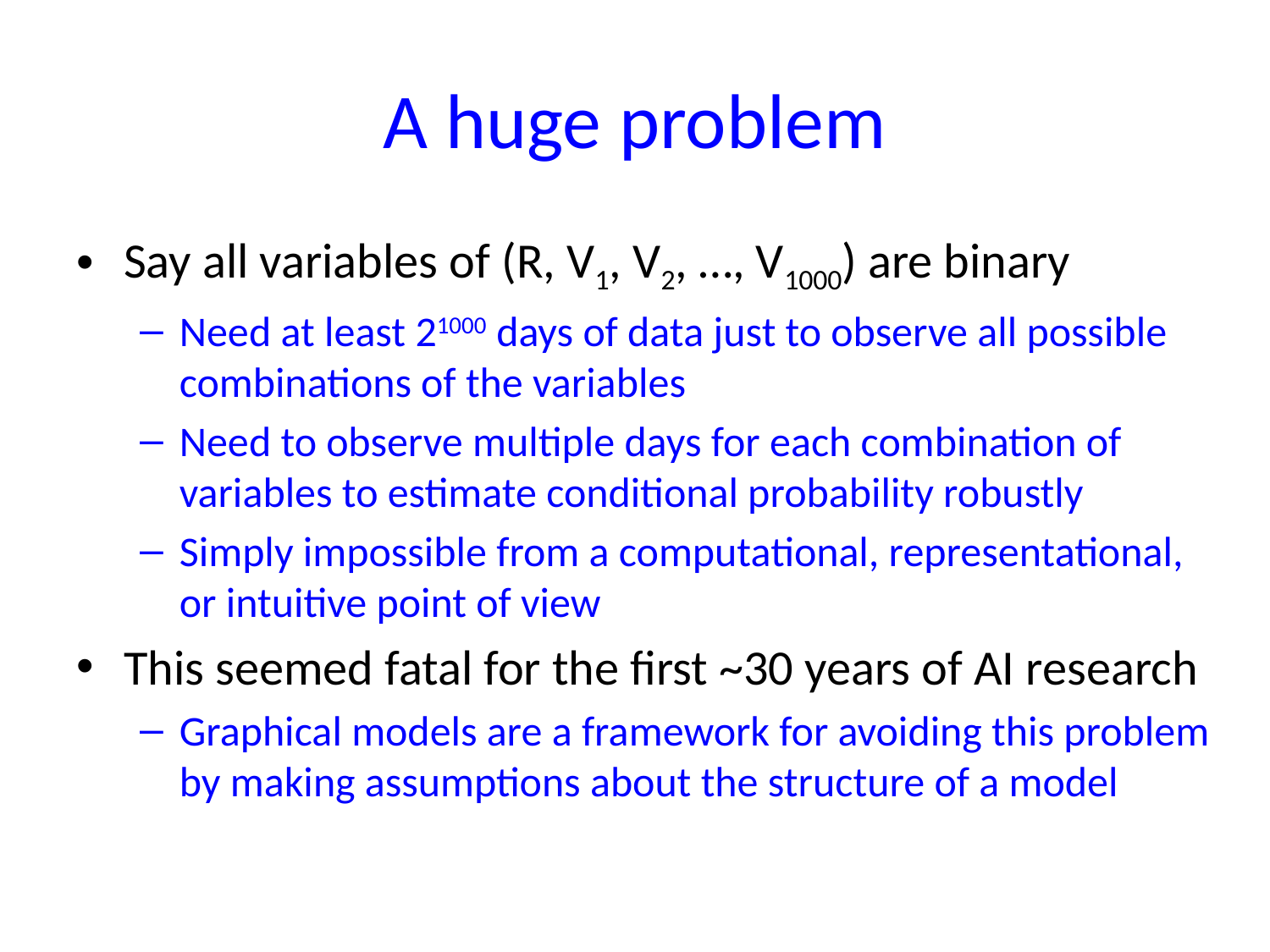

# A huge problem
Say all variables of (R, V1, V2, …, V1000) are binary
Need at least 21000 days of data just to observe all possible combinations of the variables
Need to observe multiple days for each combination of variables to estimate conditional probability robustly
Simply impossible from a computational, representational, or intuitive point of view
This seemed fatal for the first ~30 years of AI research
Graphical models are a framework for avoiding this problem by making assumptions about the structure of a model